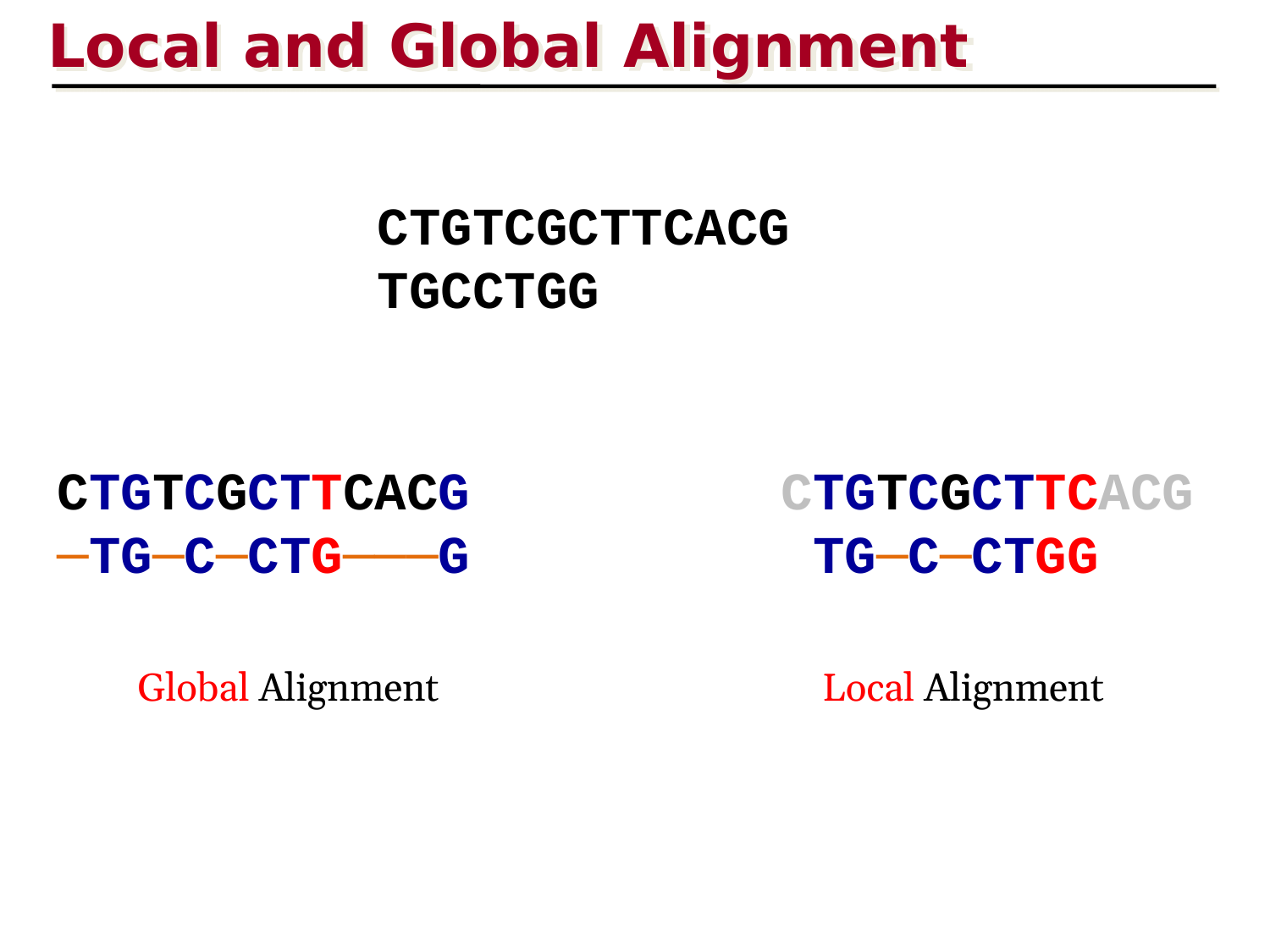

Local and Global Alignment

CTGTCGCTTCACG
TGCCTGG
CTGTCGCTTCACG
─TG─C─CTG───G
CTGTCGCTTCACG
 TG─C─CTGG
Global Alignment
Local Alignment